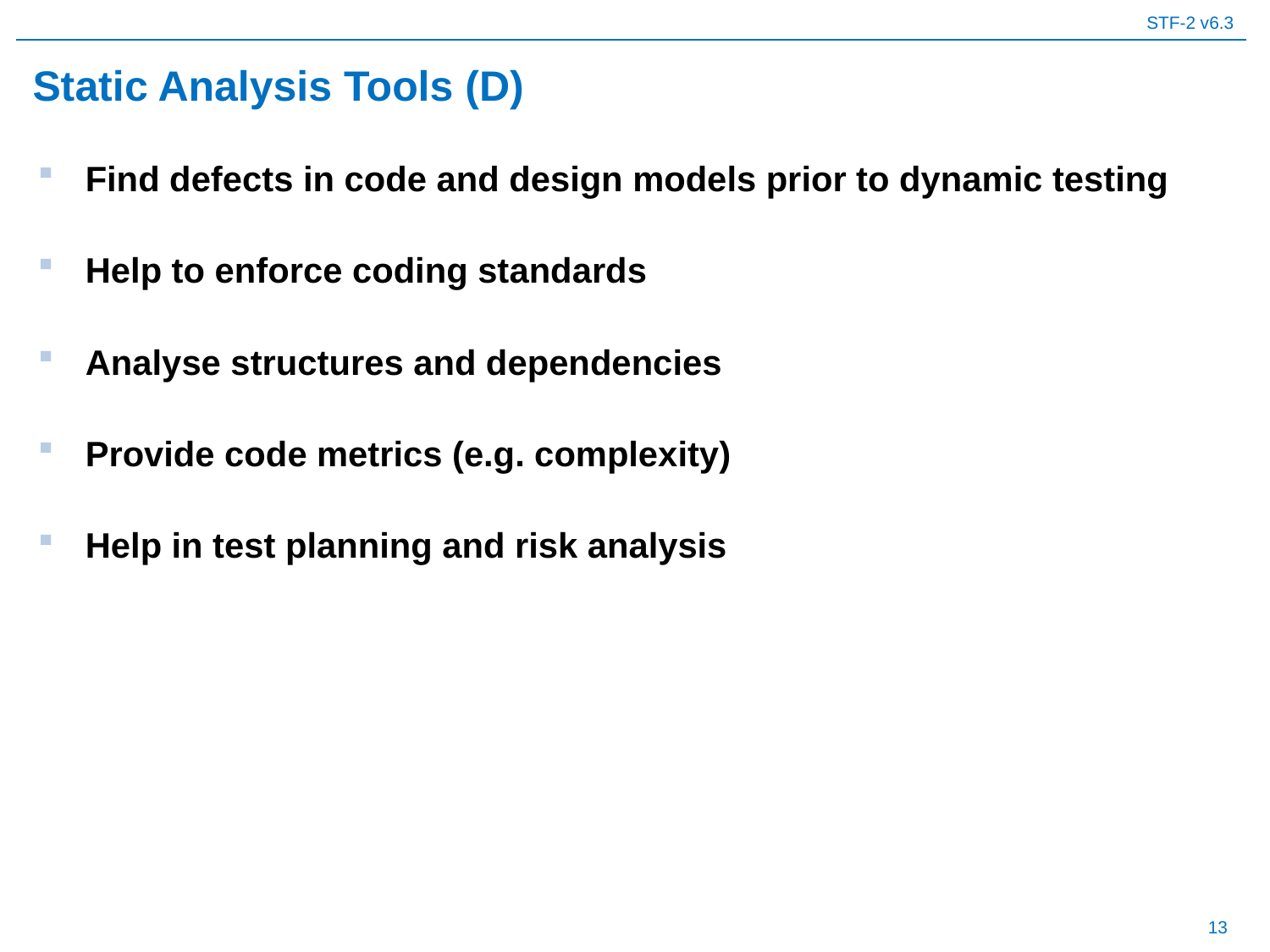

# Static Analysis Tools (D)
Find defects in code and design models prior to dynamic testing
Help to enforce coding standards
Analyse structures and dependencies
Provide code metrics (e.g. complexity)
Help in test planning and risk analysis